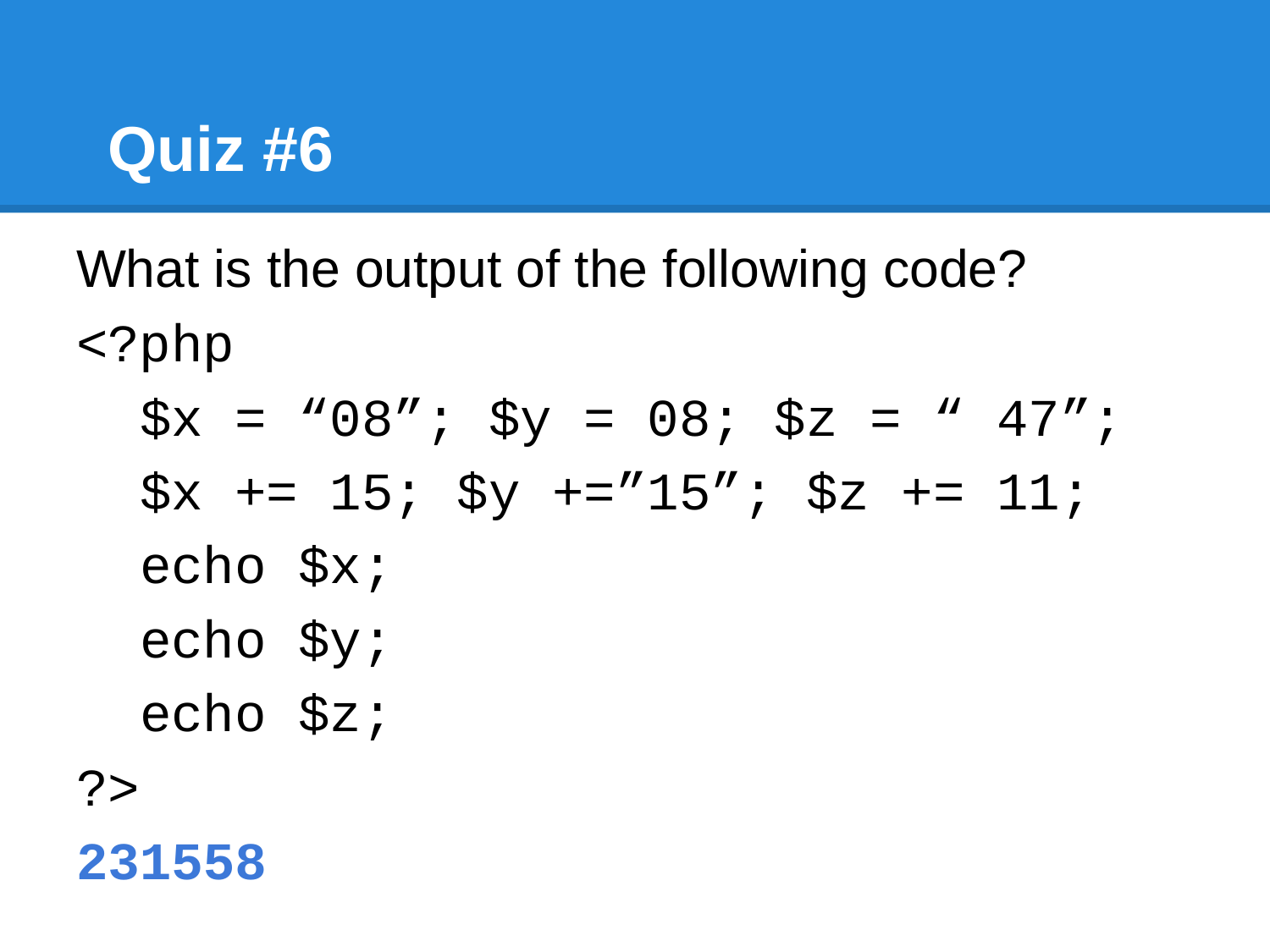

# Quiz #6
What is the output of the following code?
<?php
  $x = “08”; $y = 08; $z = “ 47”;
  $x += 15; $y +=”15”; $z += 11;
  echo $x;
  echo $y;
  echo $z;
?>
231558